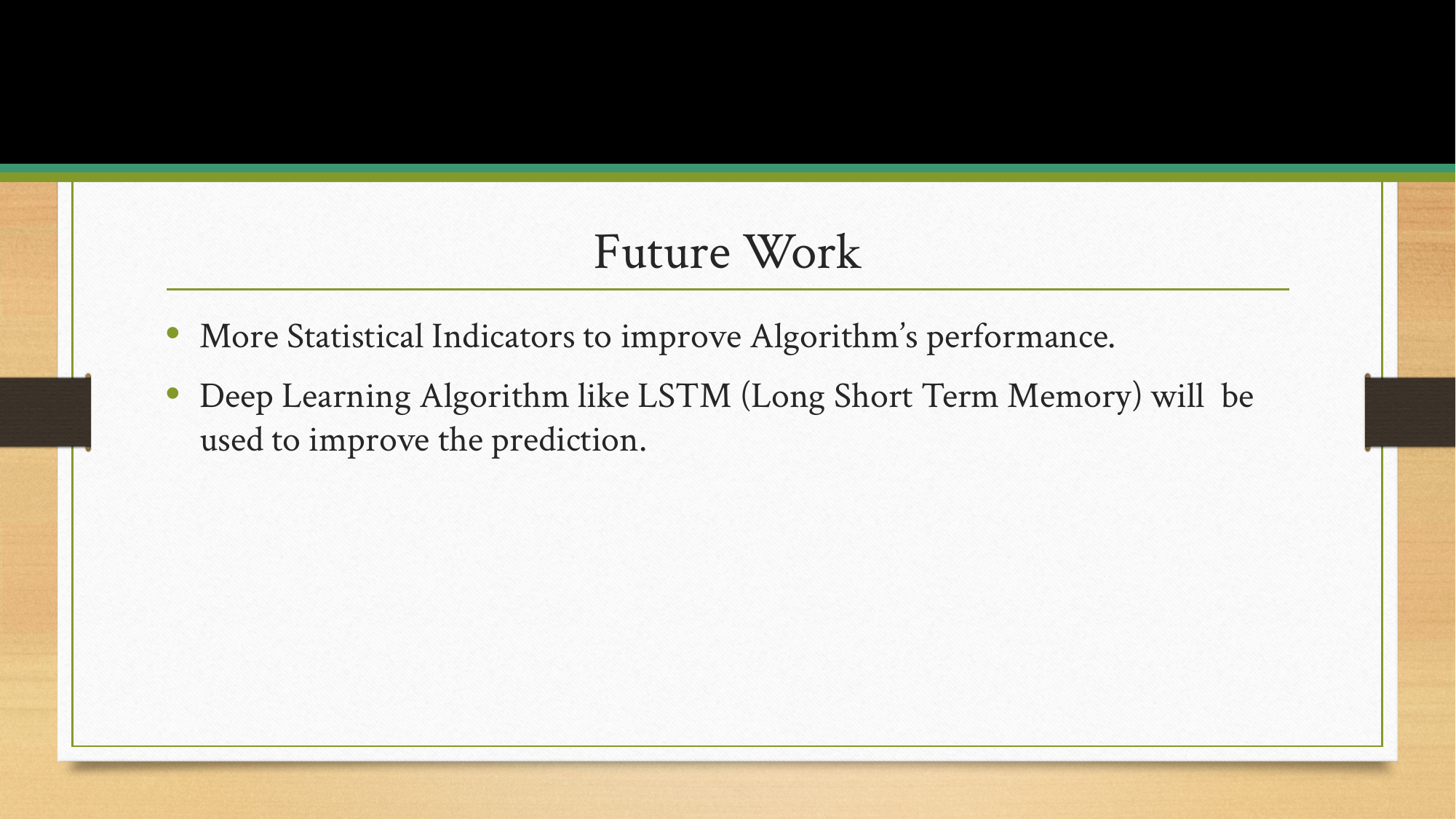

# Future Work
More Statistical Indicators to improve Algorithm’s performance.
Deep Learning Algorithm like LSTM (Long Short Term Memory) will  be used to improve the prediction.